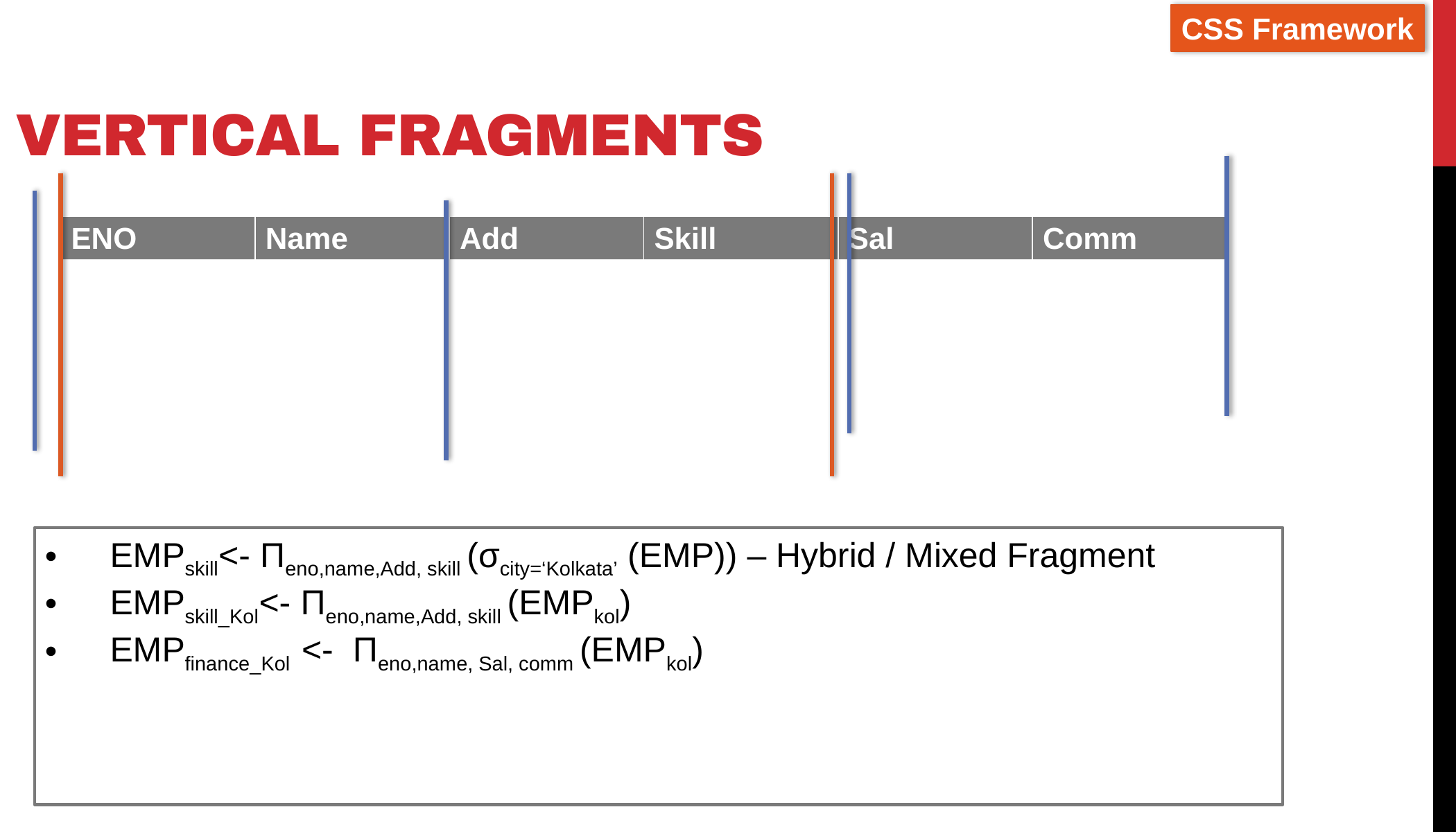

# Vertical Fragments
| ENO | Name | Add | Skill | Sal | Comm |
| --- | --- | --- | --- | --- | --- |
EMPskill<- Πeno,name,Add, skill (σcity=‘Kolkata’ (EMP)) – Hybrid / Mixed Fragment
EMPskill_Kol<- Πeno,name,Add, skill (EMPkol)
EMPfinance_Kol  <-  Πeno,name, Sal, comm (EMPkol)